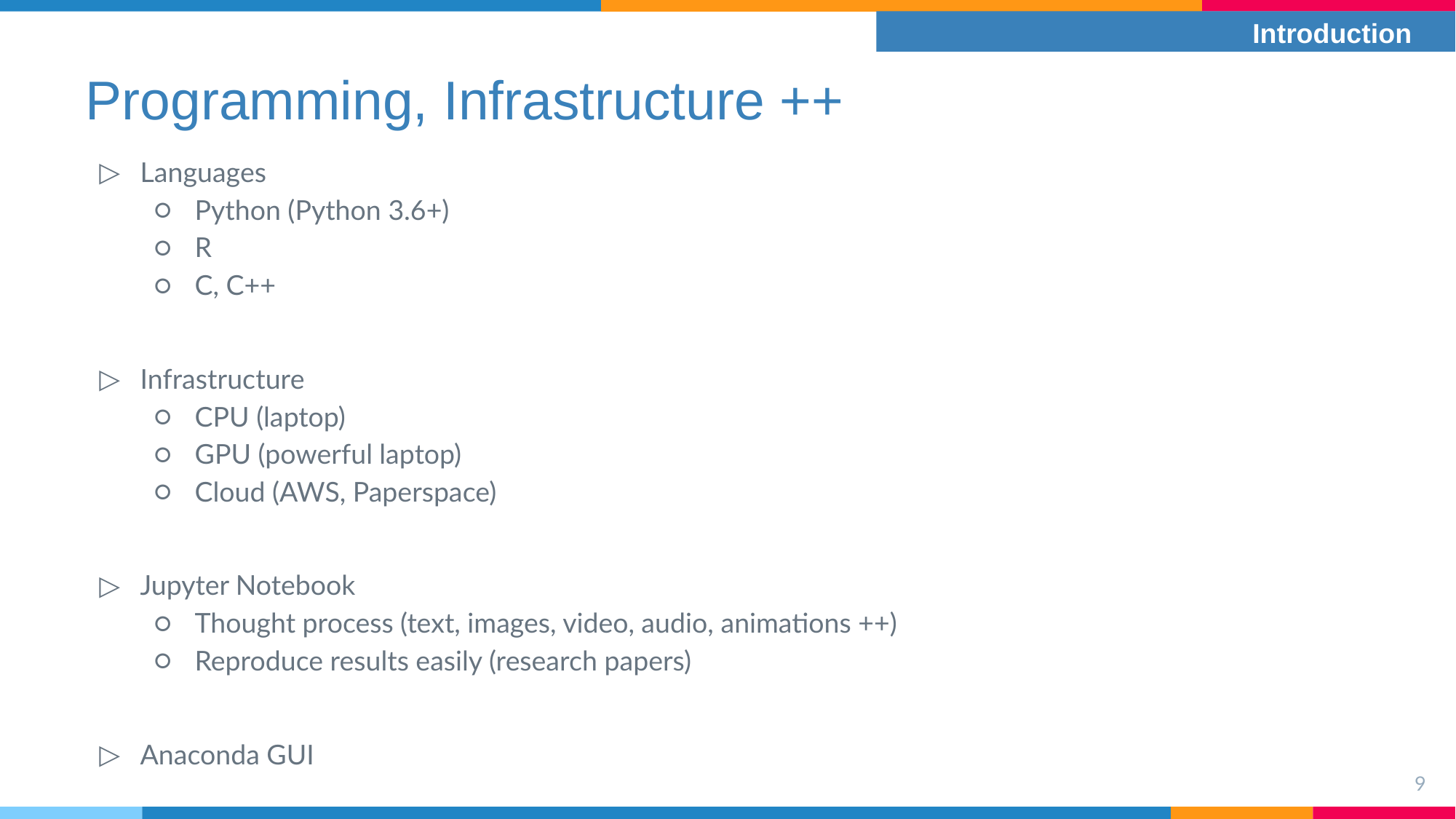

Introduction

# Programming, Infrastructure ++

Languages
Python (Python 3.6+)
R
C, C++

Infrastructure
CPU (laptop)
GPU (powerful laptop)
Cloud (AWS, Paperspace)

Jupyter Notebook
Thought process (text, images, video, audio, animations ++)
Reproduce results easily (research papers)

Anaconda GUI

9